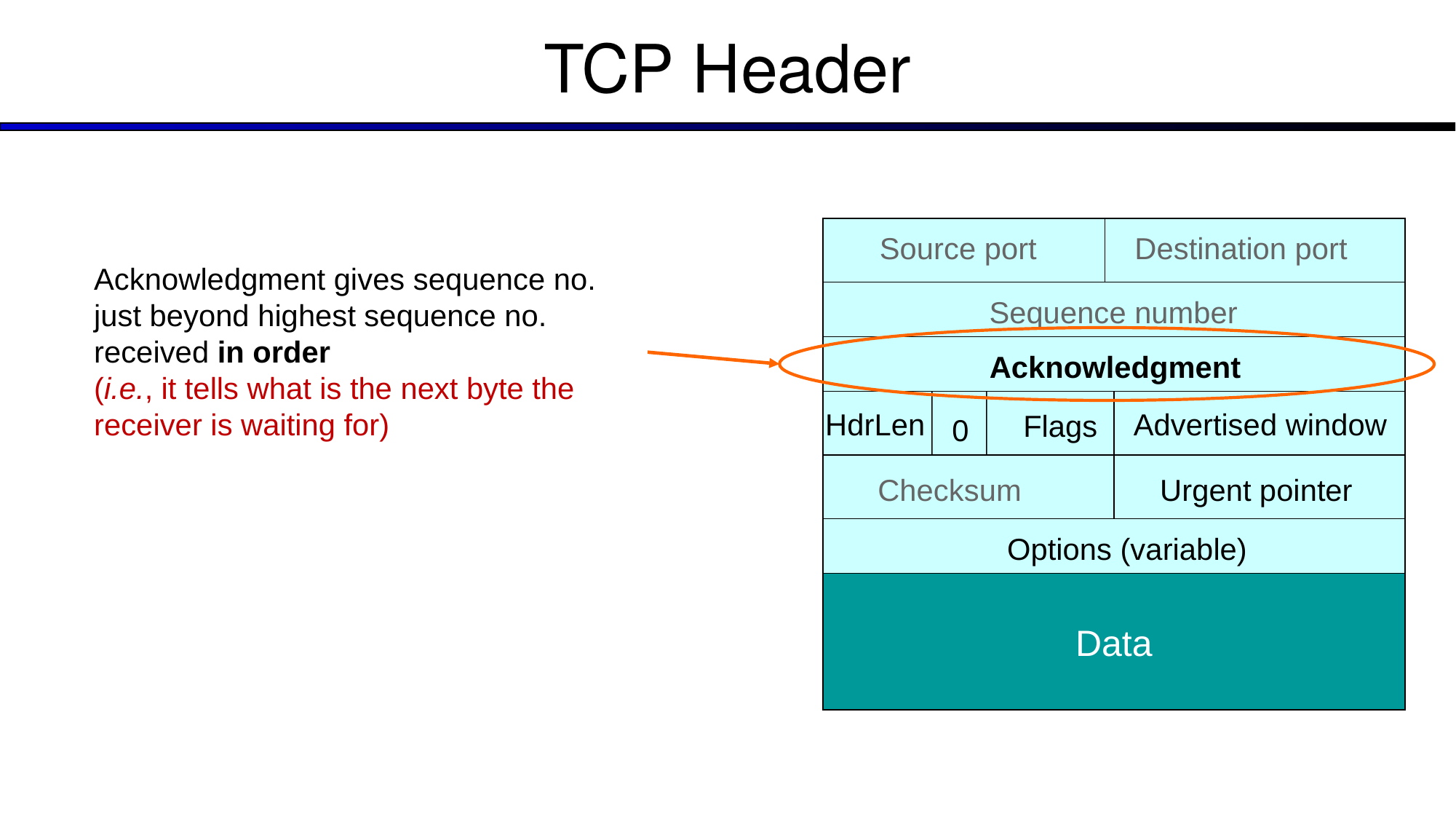

# TCP Header

Source port
Destination port
Acknowledgment gives sequence no. just beyond highest sequence no. received in order
(i.e., it tells what is the next byte the receiver is waiting for)

Sequence number

Acknowledgment

Advertised window
HdrLen
Flags
0

Checksum
Urgent pointer

Options (variable)
Data